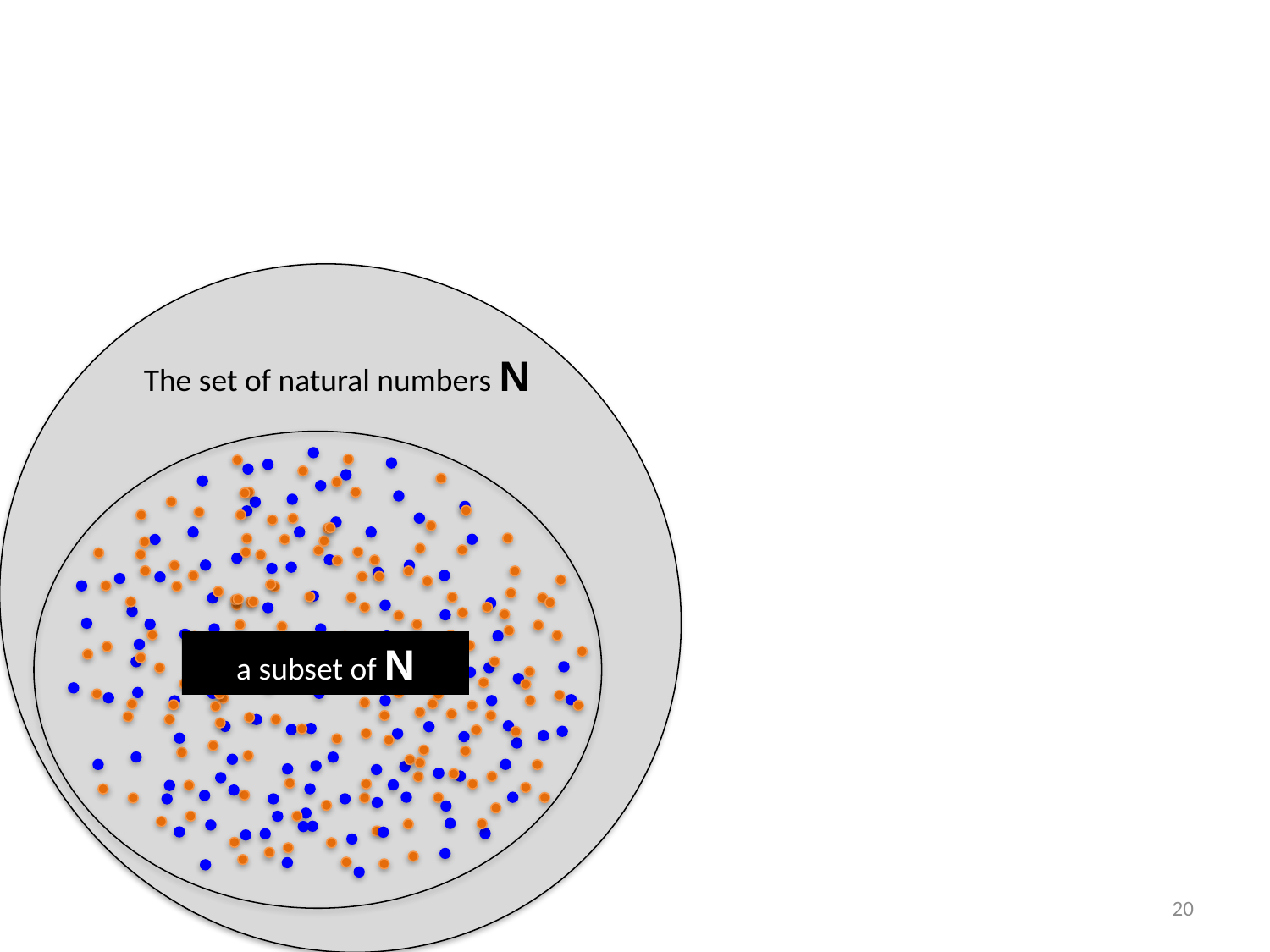

The set of natural numbers N

a subset of N
20